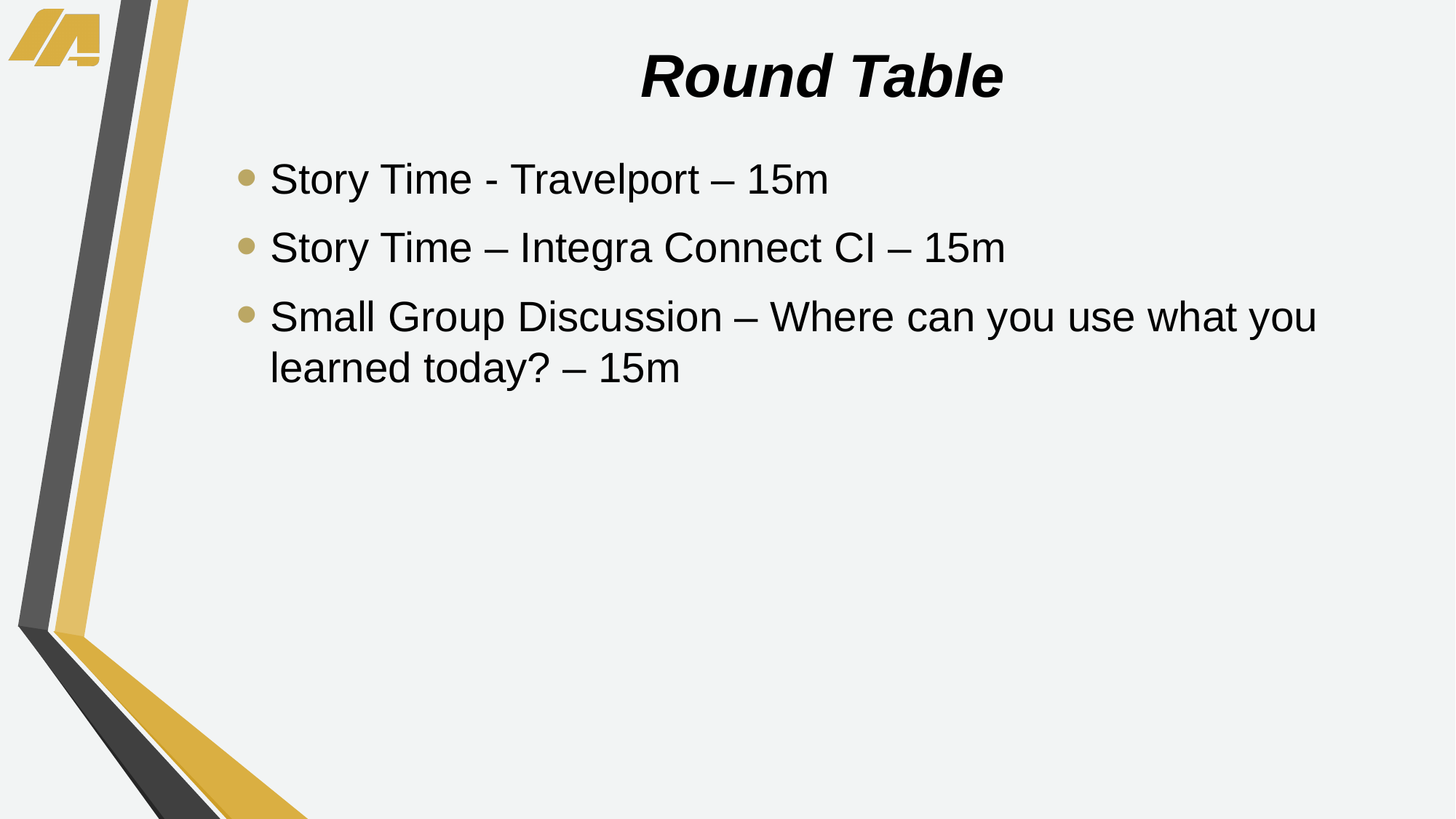

# Round Table
Story Time - Travelport – 15m
Story Time – Integra Connect CI – 15m
Small Group Discussion – Where can you use what you learned today? – 15m